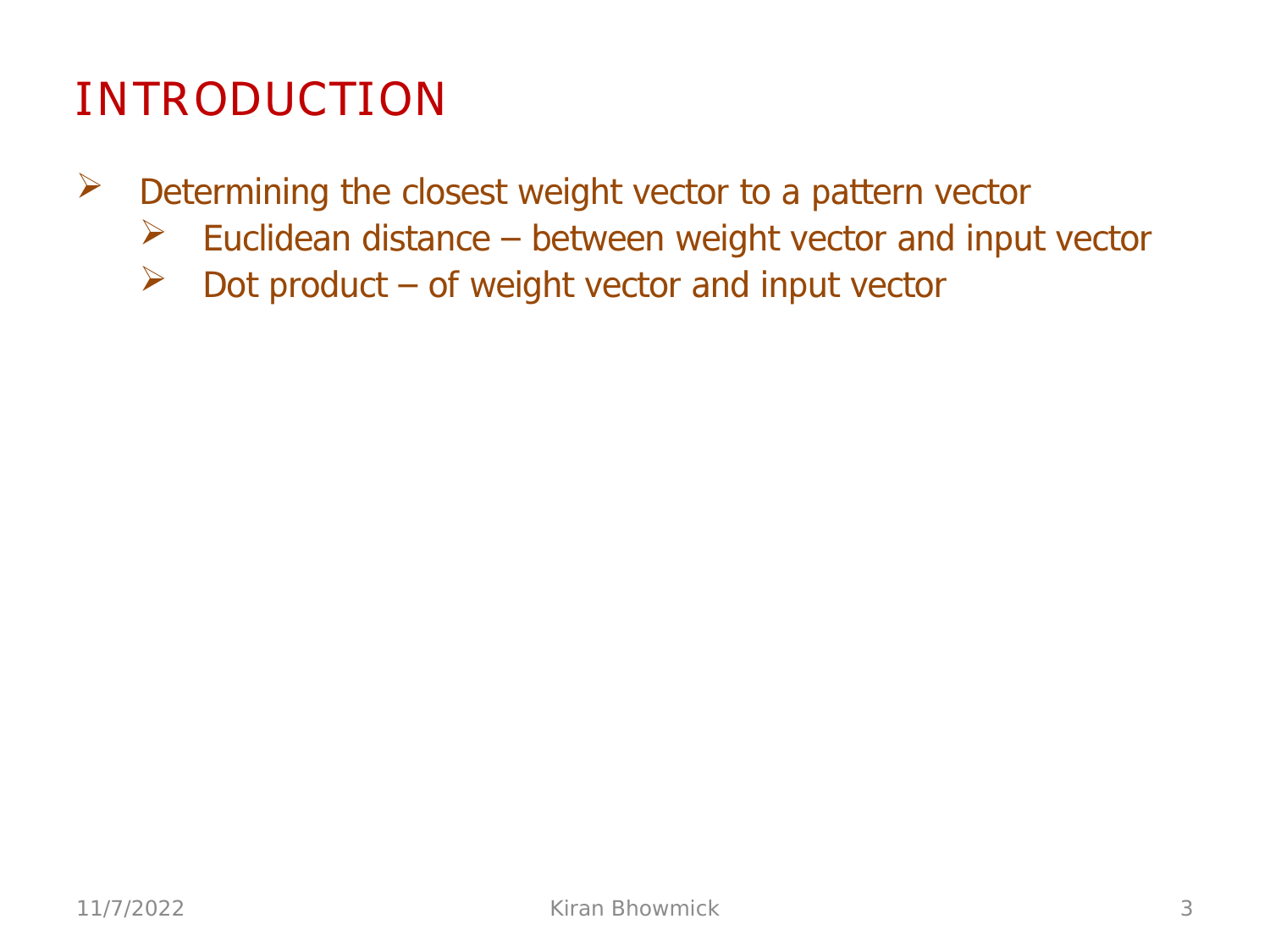

INTRODUCTION
Determining the closest weight vector to a pattern vector
Euclidean distance – between weight vector and input vector
Dot product – of weight vector and input vector
11/7/2022
Kiran Bhowmick
3